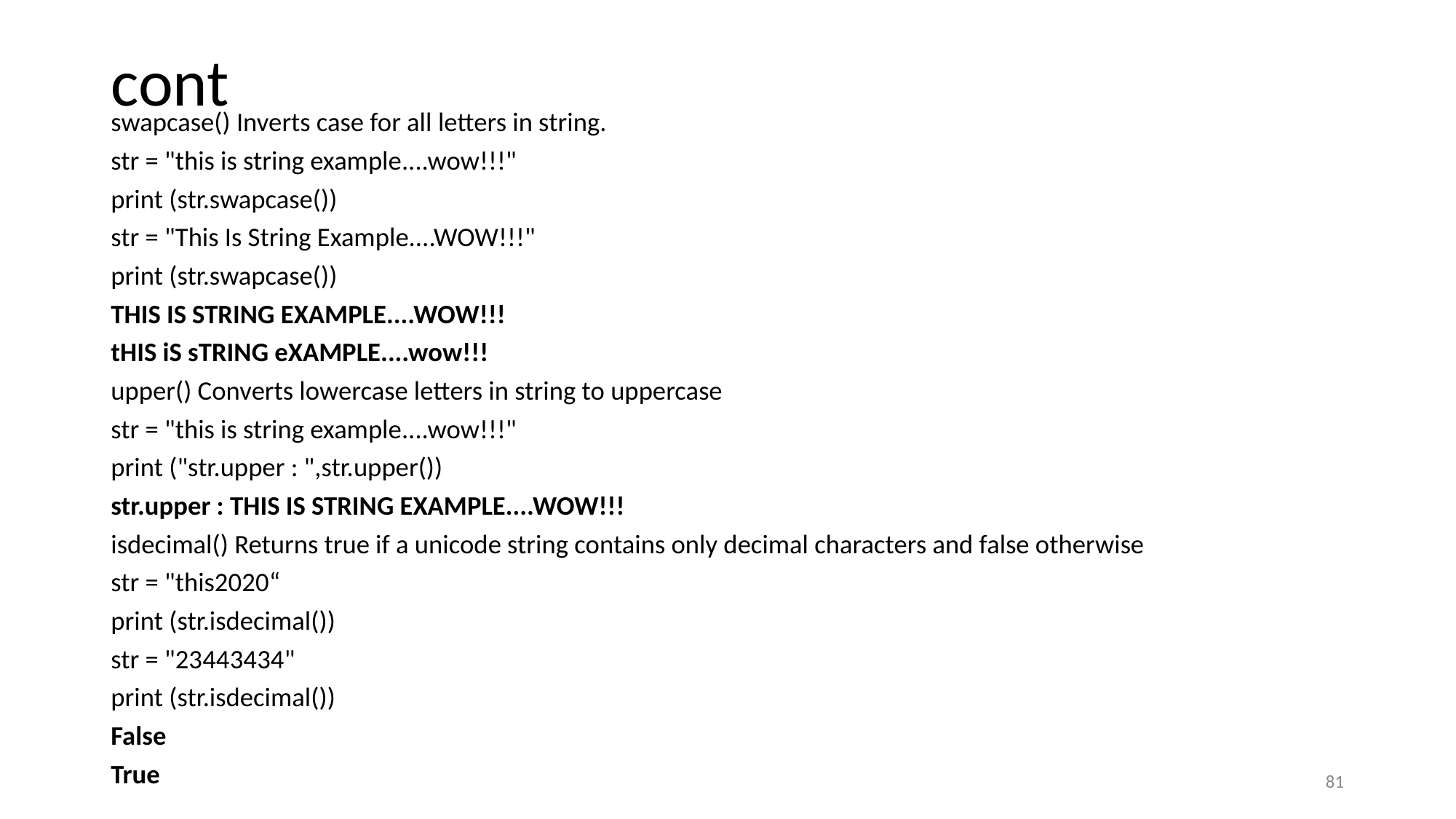

# cont
swapcase() Inverts case for all letters in string.
str = "this is string example....wow!!!"
print (str.swapcase())
str = "This Is String Example....WOW!!!"
print (str.swapcase())
THIS IS STRING EXAMPLE....WOW!!!
tHIS iS sTRING eXAMPLE....wow!!!
upper() Converts lowercase letters in string to uppercase
str = "this is string example....wow!!!"
print ("str.upper : ",str.upper())
str.upper : THIS IS STRING EXAMPLE....WOW!!!
isdecimal() Returns true if a unicode string contains only decimal characters and false otherwise
str = "this2020“
print (str.isdecimal())
str = "23443434"
print (str.isdecimal())
False
True

81